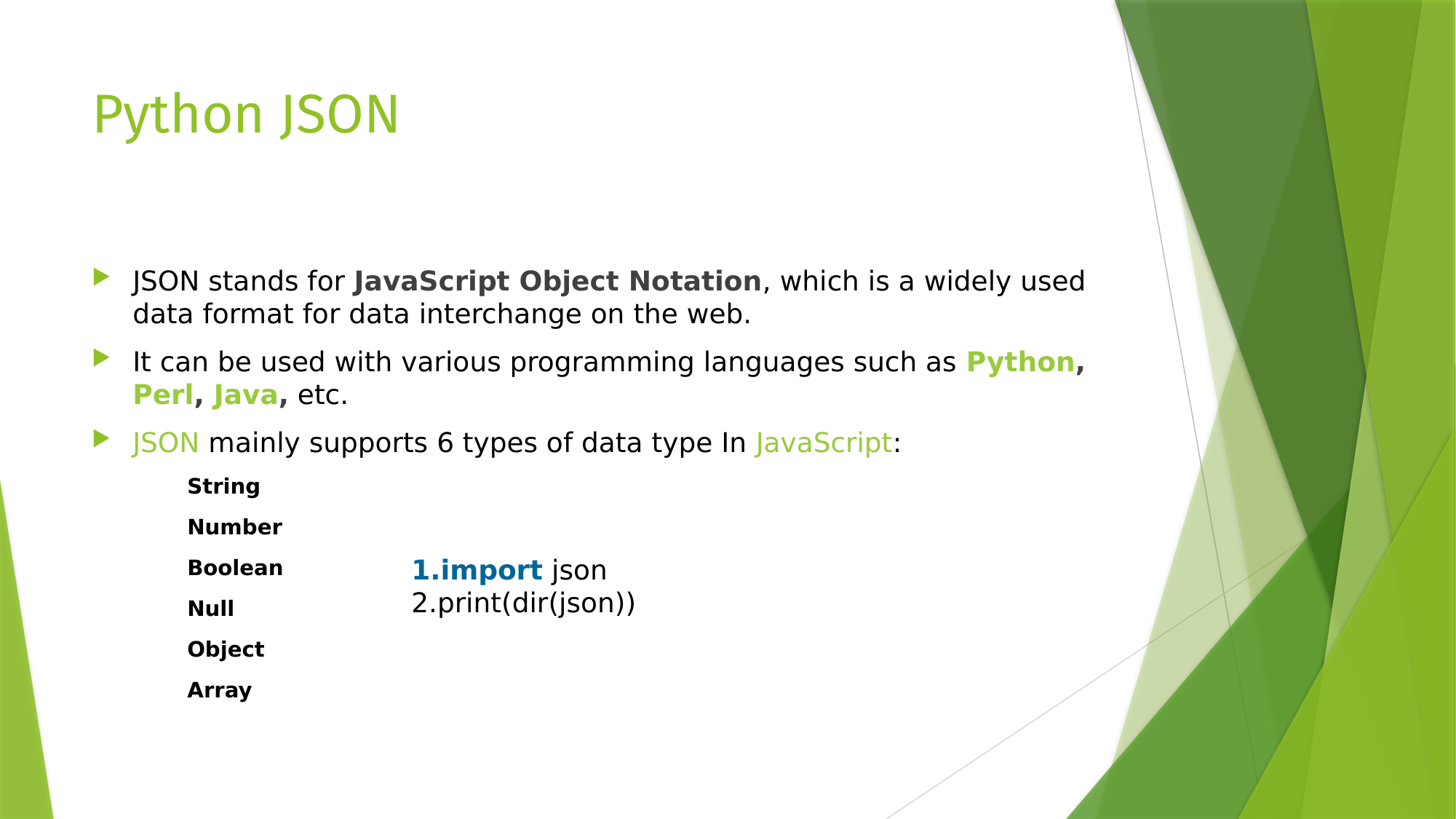

# Python JSON
JSON stands for JavaScript Object Notation, which is a widely used data format for data interchange on the web.
It can be used with various programming languages such as Python, Perl, Java, etc.
JSON mainly supports 6 types of data type In JavaScript:
String
Number
Boolean
Null
Object
Array

import json
print(dir(json))